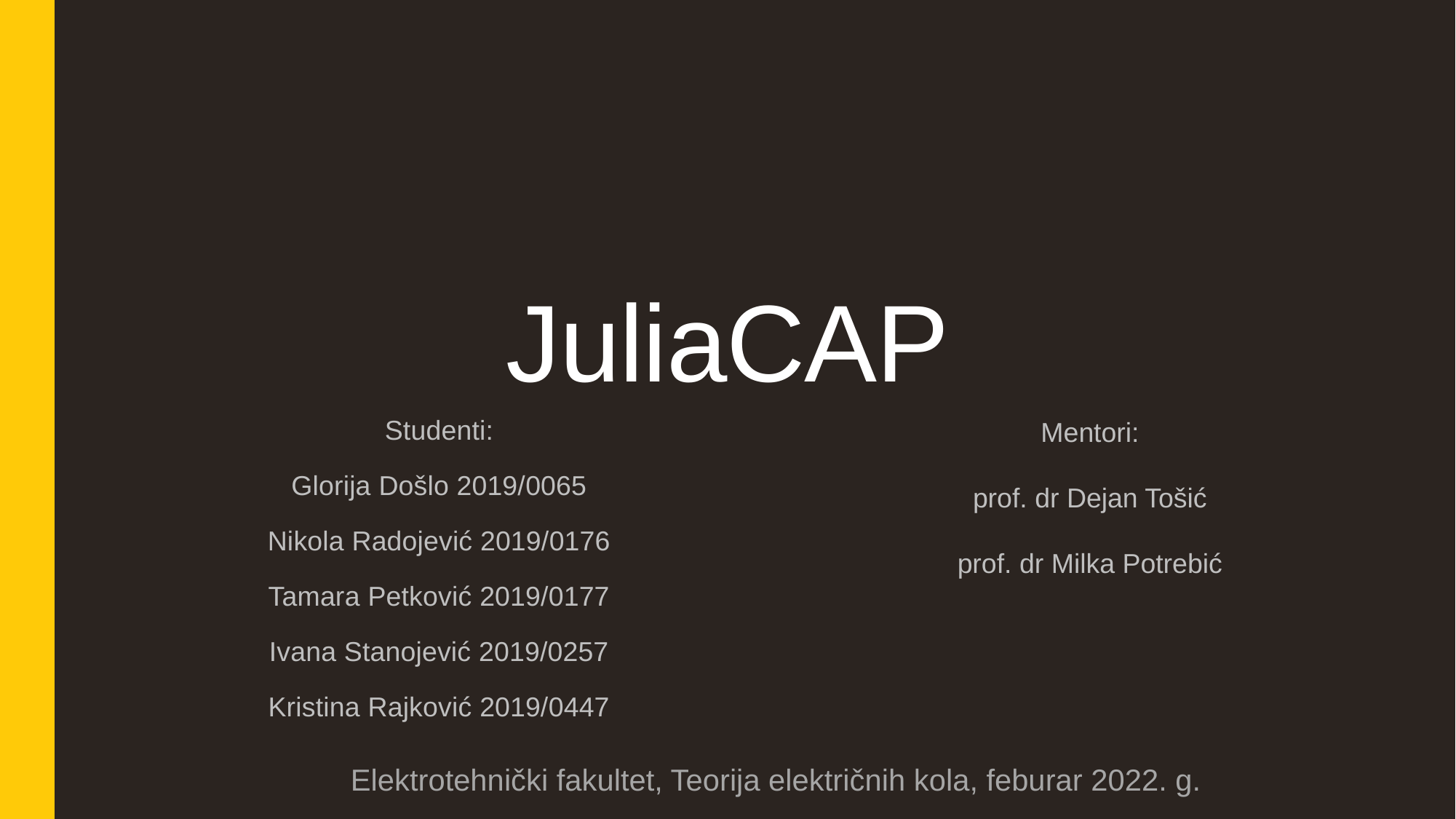

# JuliaCAP
Studenti:
Glorija Došlo 2019/0065
Nikola Radojević 2019/0176
Tamara Petković 2019/0177
Ivana Stanojević 2019/0257
Kristina Rajković 2019/0447

Mentori:

prof. dr Dejan Tošić

prof. dr Milka Potrebić
Elektrotehnički fakultet, Teorija električnih kola, feburar 2022. g.